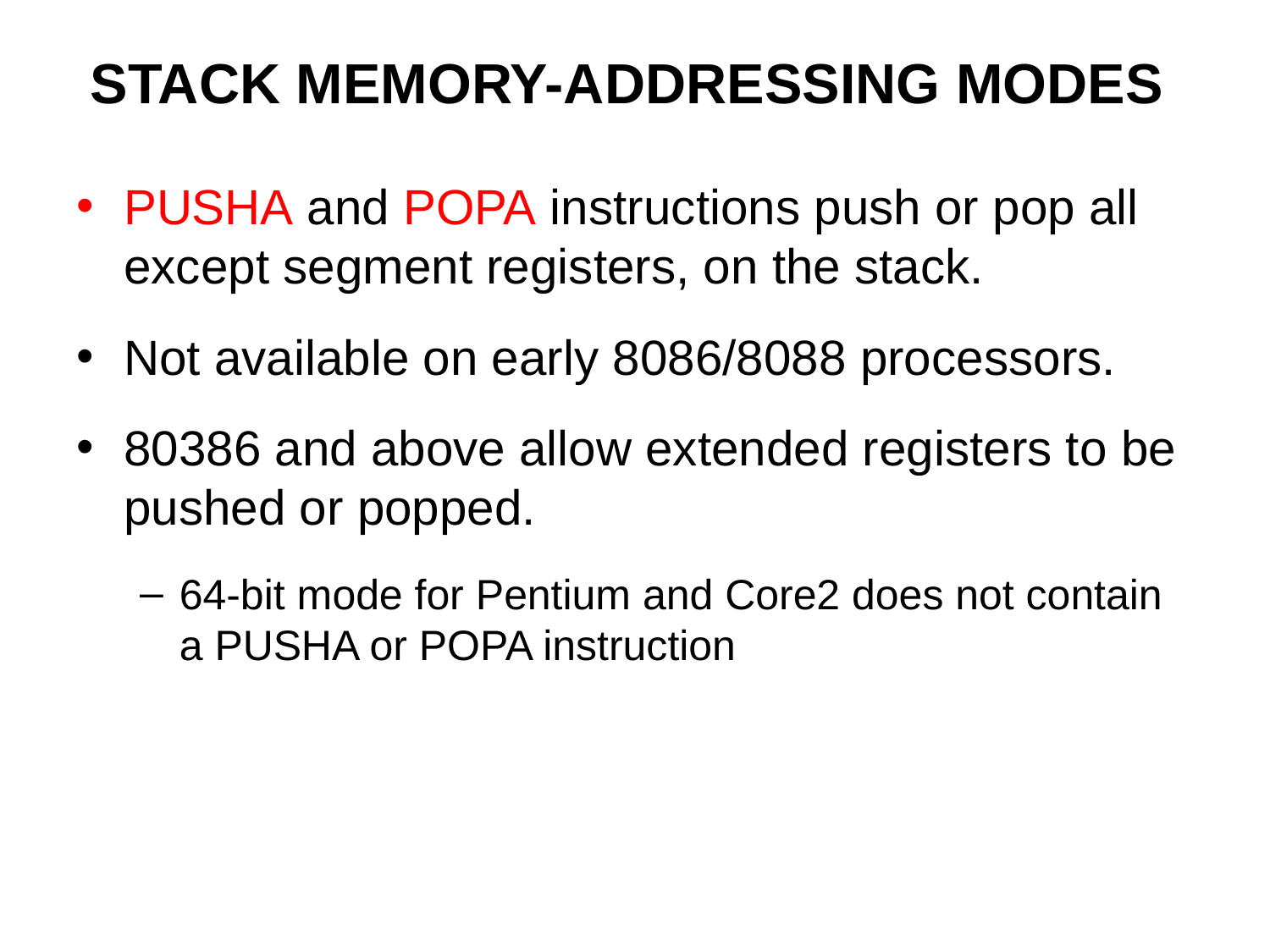

# STACK MEMORY-ADDRESSING MODES
PUSHA and POPA instructions push or pop all except segment registers, on the stack.
Not available on early 8086/8088 processors.
80386 and above allow extended registers to be pushed or popped.
64-bit mode for Pentium and Core2 does not contain a PUSHA or POPA instruction